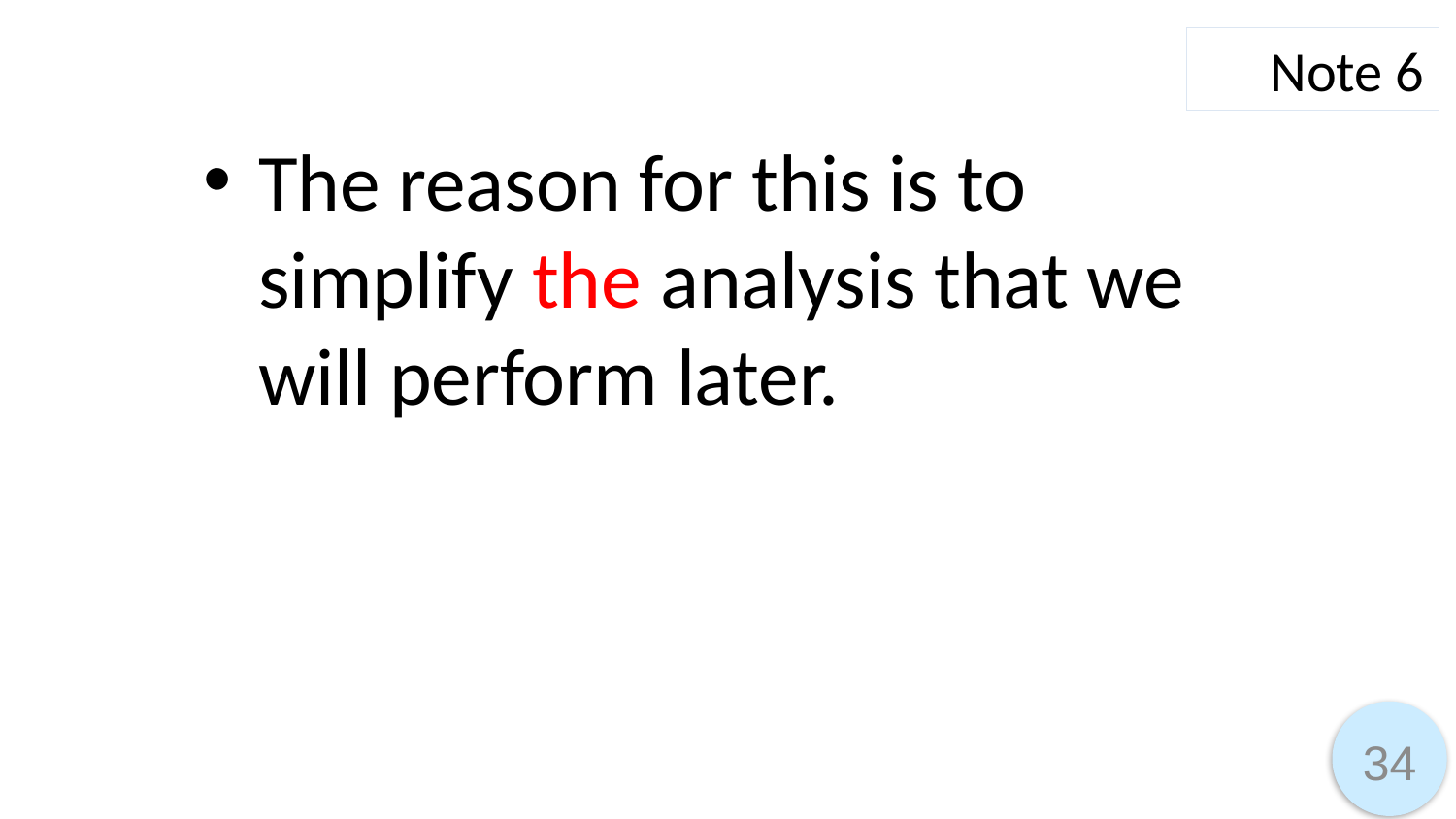

Note 6
The reason for this is to simplify the analysis that we will perform later.
34